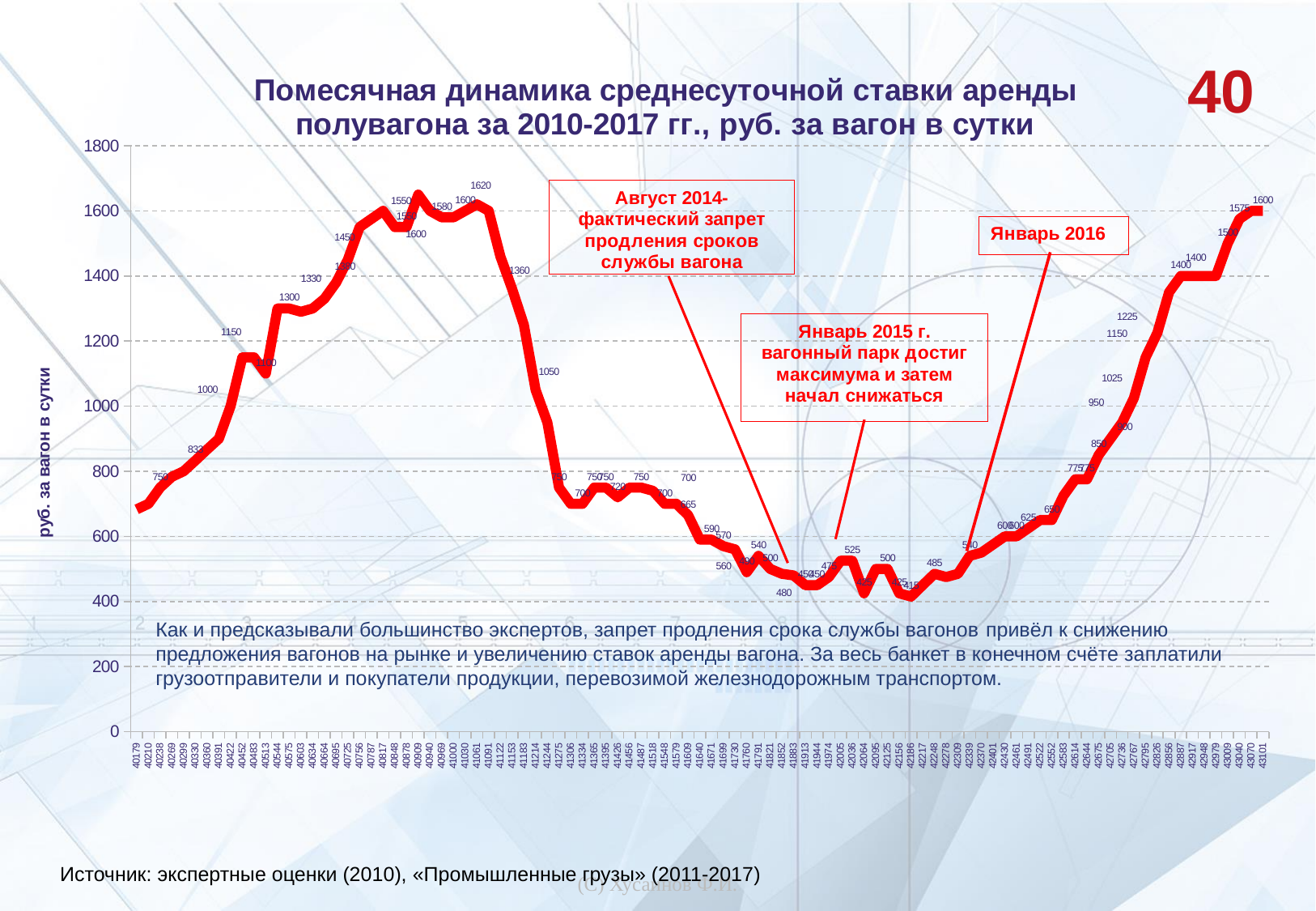

### Chart: Помесячная динамика среднесуточной ставки аренды полувагона за 2010-2017 гг., руб. за вагон в сутки

| Category |  |
|---|---|
|  | 1300.0 |
| 40179 | 683.0 |
| 40210 | 700.0 |
| 40238 | 750.0 |
| 40269 | 783.0 |
| 40299 | 800.0 |
| 40330 | 833.0 |
| 40360 | 867.0 |
| 40391 | 900.0 |
| 40422 | 1000.0 |
| 40452 | 1150.0 |
| 40483 | 1150.0 |
| 40513 | 1100.0 |
| 40544 | 1300.0 |
| 40575 | 1300.0 |
| 40603 | 1290.0 |
| 40634 | 1300.0 |
| 40664 | 1330.0 |
| 40695 | 1380.0 |
| 40725 | 1450.0 |
| 40756 | 1550.0 |
| 40787 | 1575.0 |
| 40817 | 1600.0 |
| 40848 | 1550.0 |
| 40878 | 1550.0 |
| 40909 | 1650.0 |
| 40940 | 1600.0 |
| 40969 | 1580.0 |
| 41000 | 1580.0 |
| 41030 | 1600.0 |
| 41061 | 1620.0 |
| 41091 | 1600.0 |
| 41122 | 1460.0 |
| 41153 | 1360.0 |
| 41183 | 1250.0 |
| 41214 | 1050.0 |
| 41244 | 950.0 |
| 41275 | 750.0 |
| 41306 | 700.0 |
| 41334 | 700.0 |
| 41365 | 750.0 |
| 41395 | 750.0 |
| 41426 | 720.0 |
| 41456 | 750.0 |
| 41487 | 750.0 |
| 41518 | 740.0 |
| 41548 | 700.0 |
| 41579 | 700.0 |
| 41609 | 665.0 |
| 41640 | 590.0 |
| 41671 | 590.0 |
| 41699 | 570.0 |
| 41730 | 560.0 |
| 41760 | 490.0 |
| 41791 | 540.0 |
| 41821 | 500.0 |
| 41852 | 485.0 |
| 41883 | 480.0 |
| 41913 | 450.0 |
| 41944 | 450.0 |
| 41974 | 475.0 |
| 42005 | 525.0 |
| 42036 | 525.0 |
| 42064 | 425.0 |
| 42095 | 500.0 |
| 42125 | 500.0 |
| 42156 | 425.0 |
| 42186 | 415.0 |
| 42217 | 450.0 |
| 42248 | 485.0 |
| 42278 | 475.0 |
| 42309 | 485.0 |
| 42339 | 540.0 |
| 42370 | 550.0 |
| 42401 | 575.0 |
| 42430 | 600.0 |
| 42461 | 600.0 |
| 42491 | 625.0 |
| 42522 | 650.0 |
| 42552 | 650.0 |
| 42583 | 725.0 |
| 42614 | 775.0 |
| 42644 | 775.0 |
| 42675 | 850.0 |
| 42705 | 900.0 |
| 42736 | 950.0 |
| 42767 | 1025.0 |
| 42795 | 1150.0 |
| 42826 | 1225.0 |
| 42856 | 1350.0 |
| 42887 | 1400.0 |
| 42917 | 1400.0 |
| 42948 | 1400.0 |
| 42979 | 1400.0 |
| 43009 | 1500.0 |
| 43040 | 1575.0 |
| 43070 | 1600.0 |
| 43101 | 1600.0 |
40
Как и предсказывали большинство экспертов, запрет продления срока службы вагонов привёл к снижению предложения вагонов на рынке и увеличению ставок аренды вагона. За весь банкет в конечном счёте заплатили грузоотправители и покупатели продукции, перевозимой железнодорожным транспортом.
(С) Хусаинов Ф.И.
Источник: экспертные оценки (2010), «Промышленные грузы» (2011-2017)